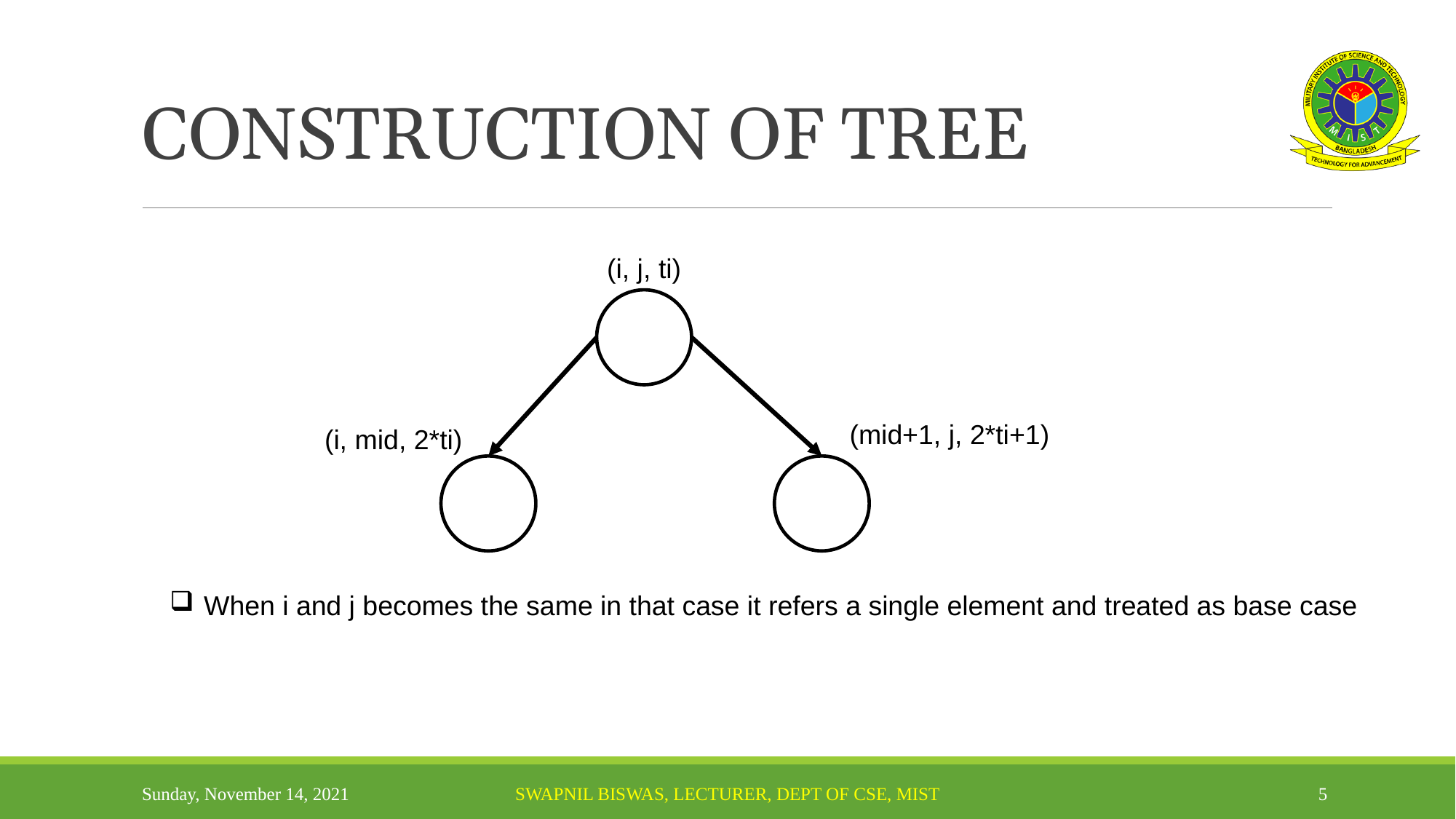

# CONSTRUCTION OF TREE
(i, j, ti)

(mid+1, j, 2*ti+1)
(i, mid, 2*ti)

When i and j becomes the same in that case it refers a single element and treated as base case
Sunday, November 14, 2021
Swapnil Biswas, Lecturer, Dept of CSE, MIST
5